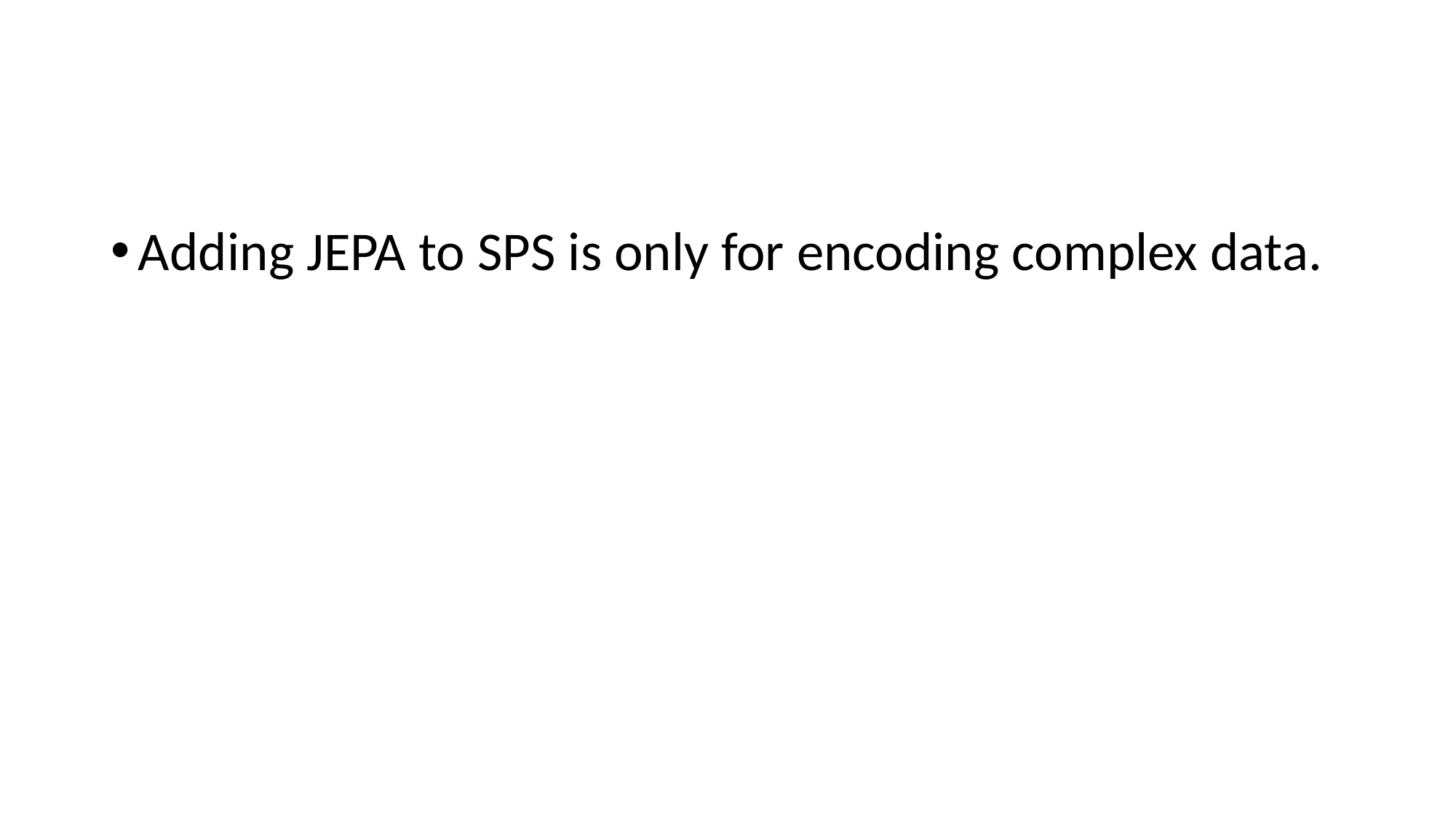

Adding JEPA to SPS is only for encoding complex data.